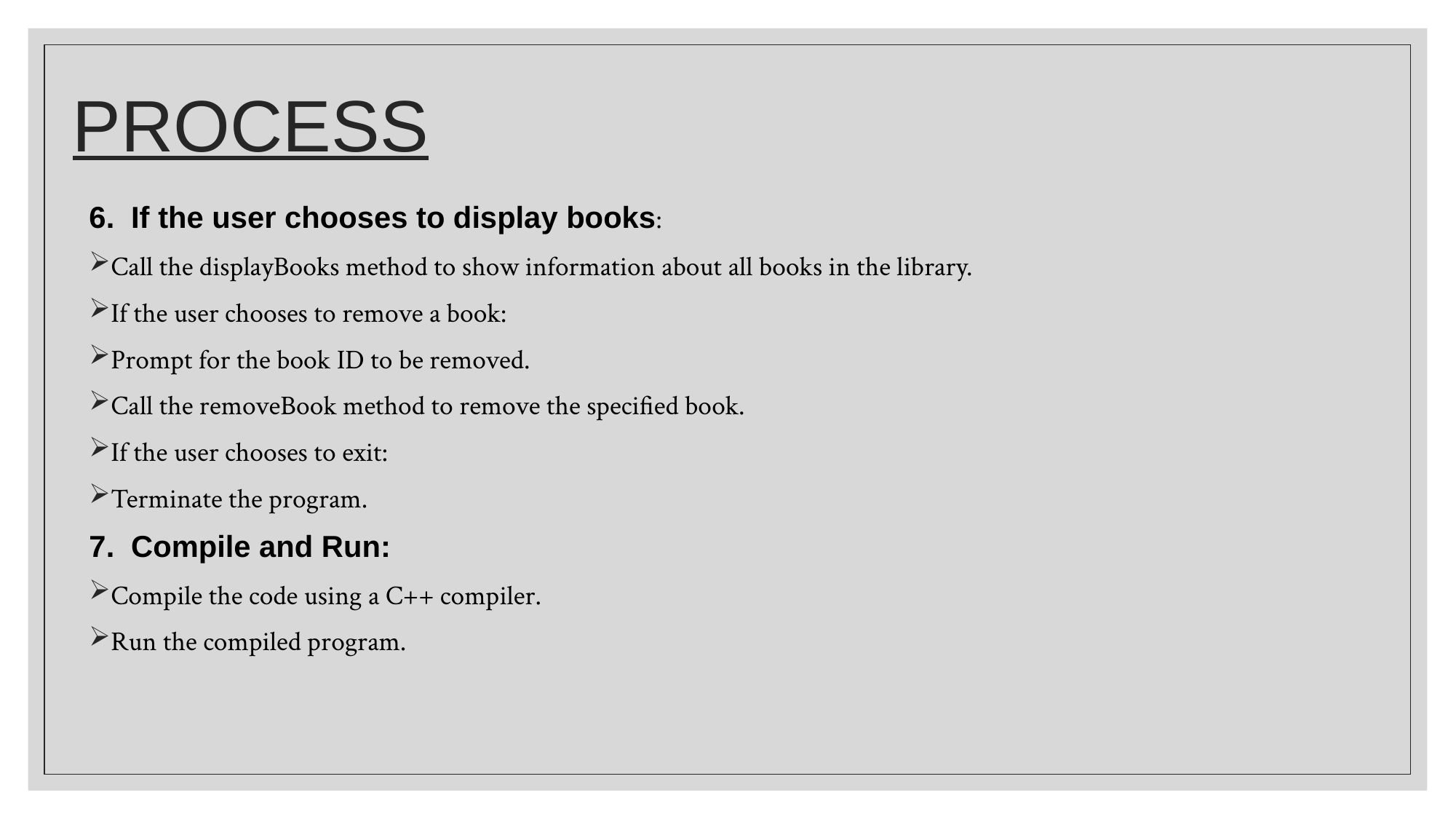

# PROCESS
6.  If the user chooses to display books:
Call the displayBooks method to show information about all books in the library.
If the user chooses to remove a book:
Prompt for the book ID to be removed.
Call the removeBook method to remove the specified book.
If the user chooses to exit:
Terminate the program.
7.  Compile and Run:
Compile the code using a C++ compiler.
Run the compiled program.